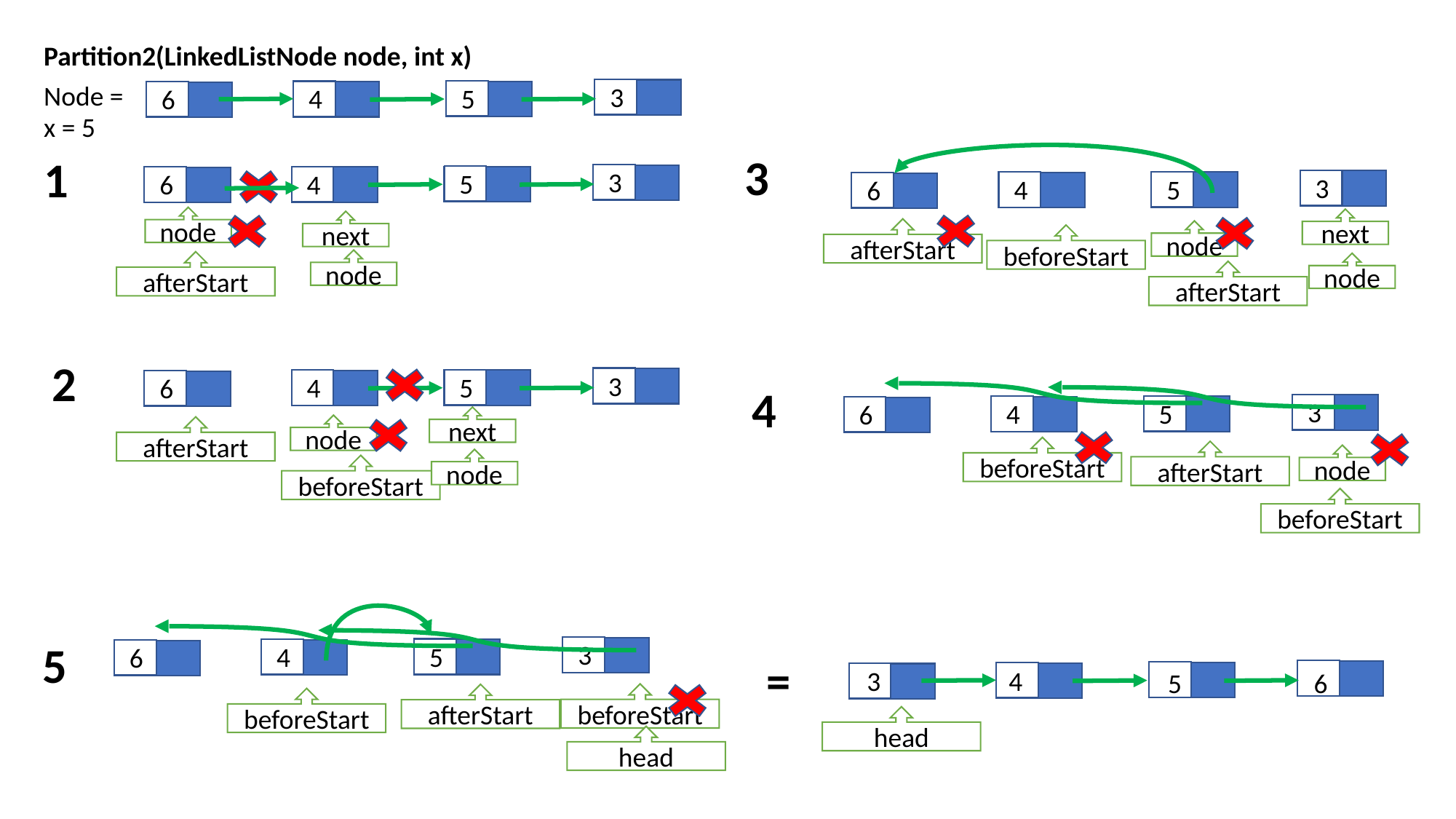

Partition2(LinkedListNode node, int x)
Node =
3
5
4
6

x = 5
3
1
3
5
4
6

3

5

4

6

node
next

next

afterStart
node
beforeStart
node
afterStart
node
afterStart
2

3
5
4
6

4
3
5
4
6

next

node
afterStart

beforeStart
afterStart
node
node
beforeStart
beforeStart
5
3
5
4
6

=
3
4
5

6

beforeStart
afterStart
beforeStart
head
head